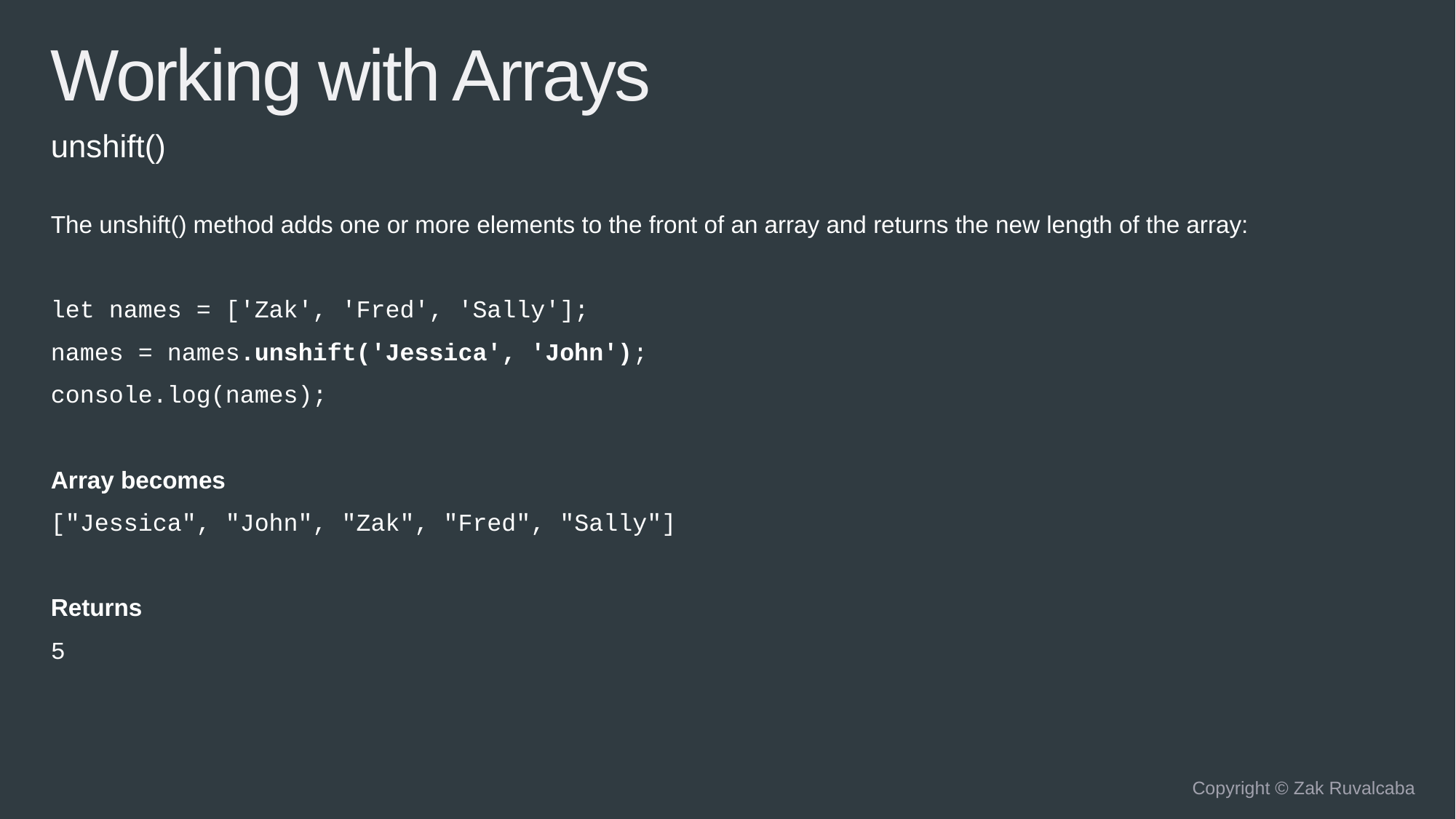

# Working with Arrays
unshift()
The unshift() method adds one or more elements to the front of an array and returns the new length of the array:

let names = ['Zak', 'Fred', 'Sally'];
names = names.unshift('Jessica', 'John');
console.log(names);

Array becomes
["Jessica", "John", "Zak", "Fred", "Sally"]

Returns
5